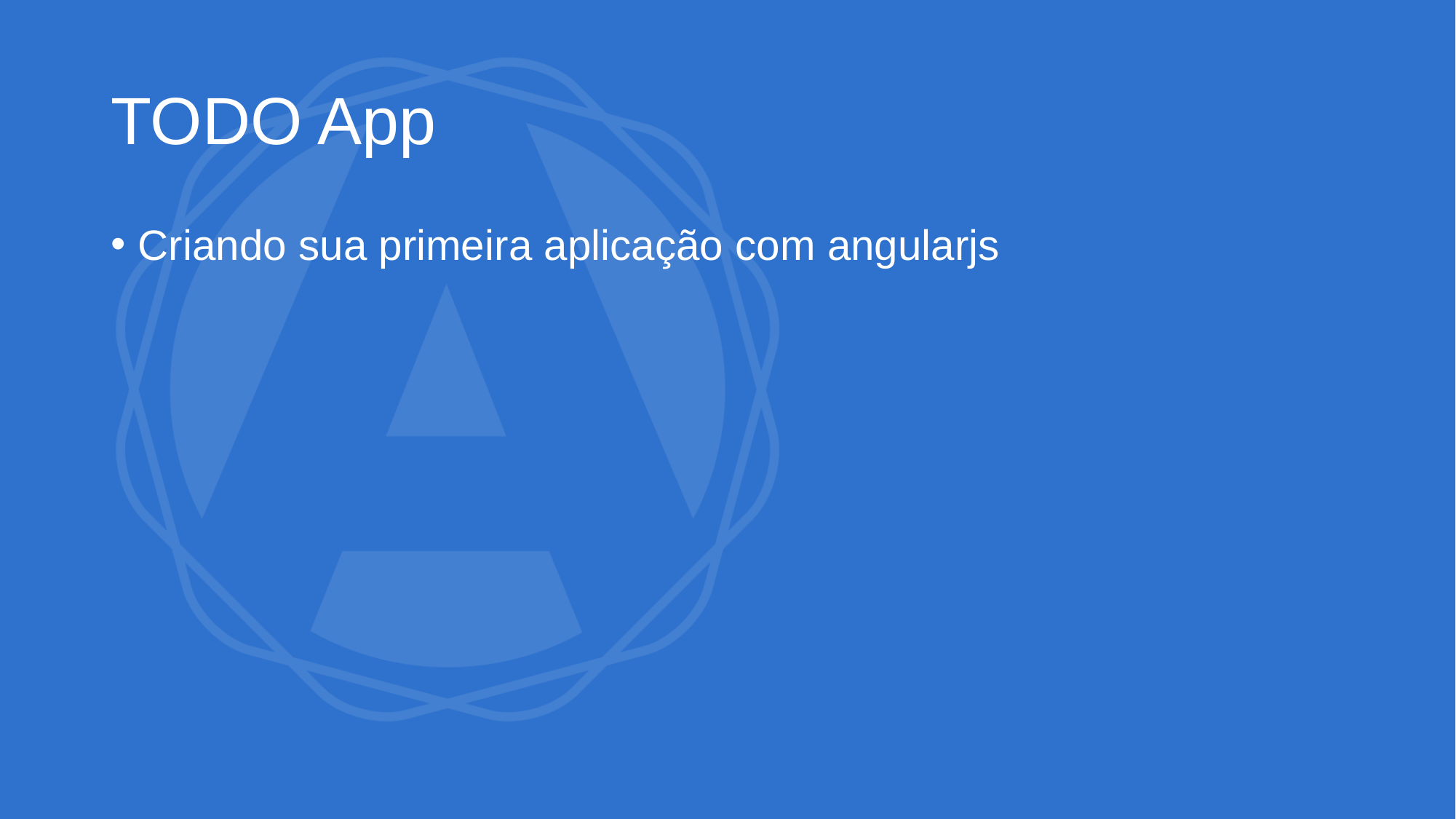

# TODO App
Criando sua primeira aplicação com angularjs